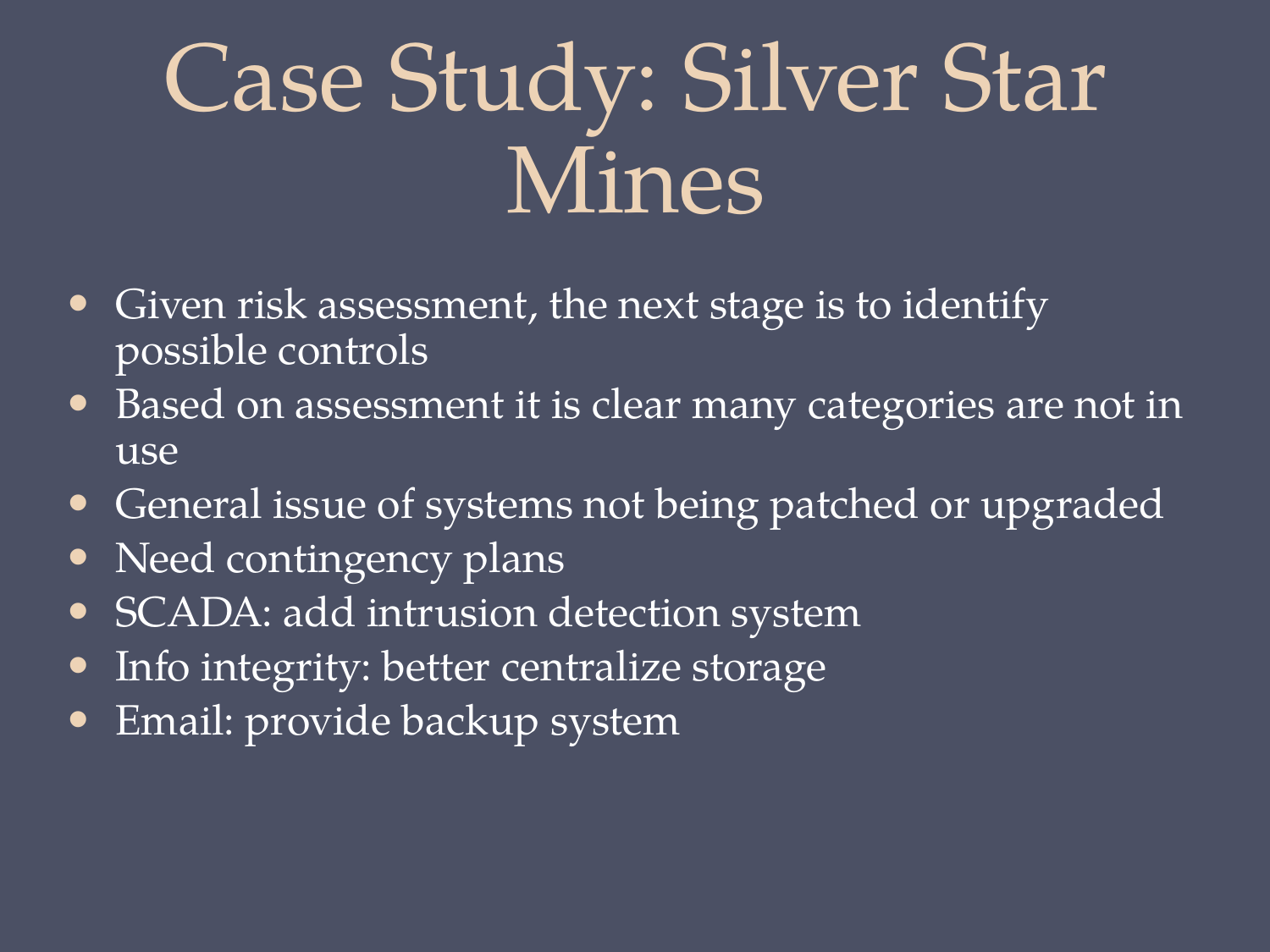

# Case Study: Silver Star Mines
Given risk assessment, the next stage is to identify possible controls
Based on assessment it is clear many categories are not in use
General issue of systems not being patched or upgraded
Need contingency plans
SCADA: add intrusion detection system
Info integrity: better centralize storage
Email: provide backup system